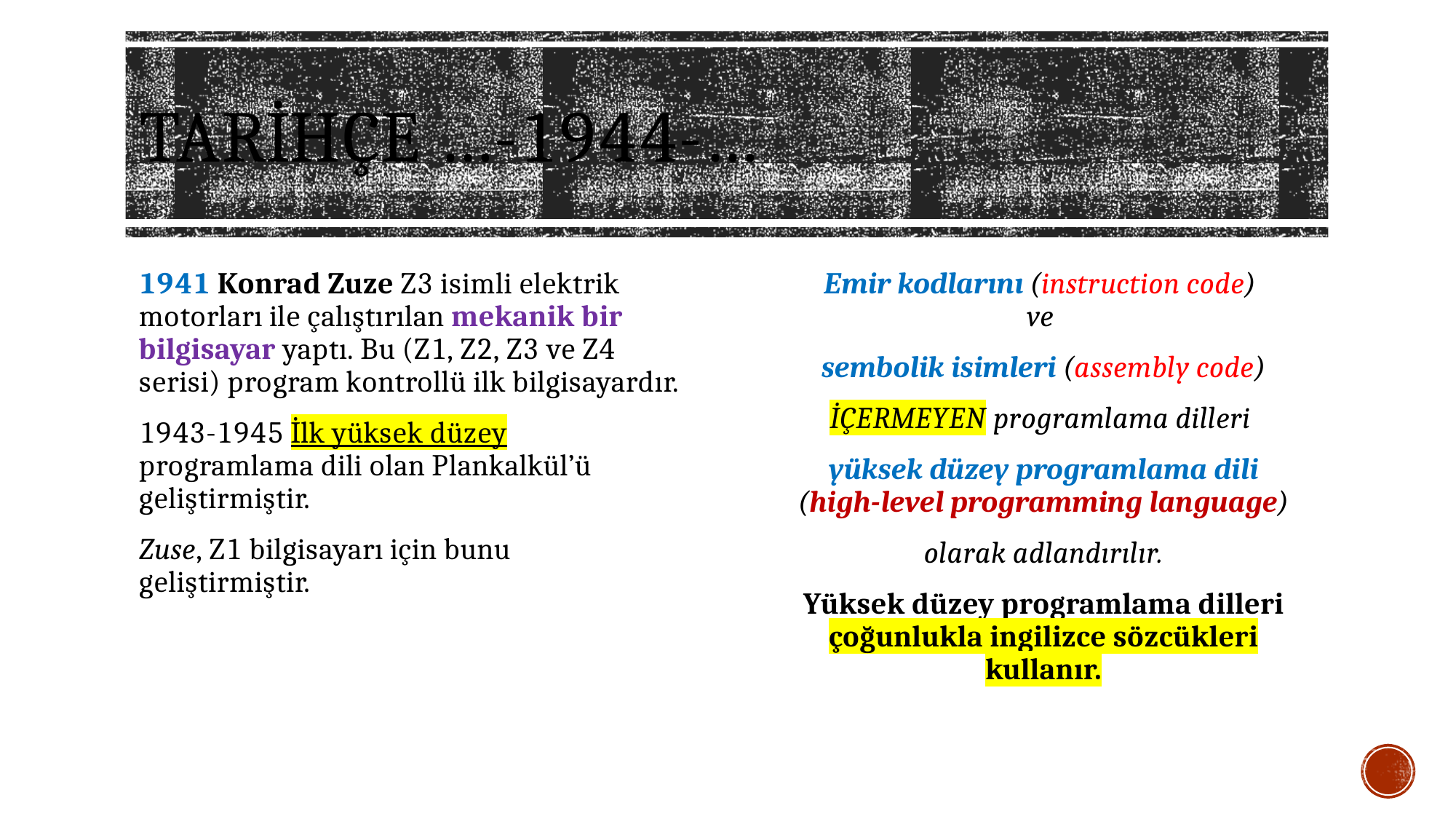

# TARİHÇE …-1944-…
1941 Konrad Zuze Z3 isimli elektrik motorları ile çalıştırılan mekanik bir bilgisayar yaptı. Bu (Z1, Z2, Z3 ve Z4 serisi) program kontrollü ilk bilgisayardır.
1943-1945 İlk yüksek düzey programlama dili olan Plankalkül’ü geliştirmiştir.
Zuse, Z1 bilgisayarı için bunu geliştirmiştir.

Emir kodlarını (instruction code)
ve
sembolik isimleri (assembly code)
İÇERMEYEN programlama dilleri
yüksek düzey programlama dili
(high-level programming language)
olarak adlandırılır.
Yüksek düzey programlama dilleri çoğunlukla ingilizce sözcükleri kullanır.